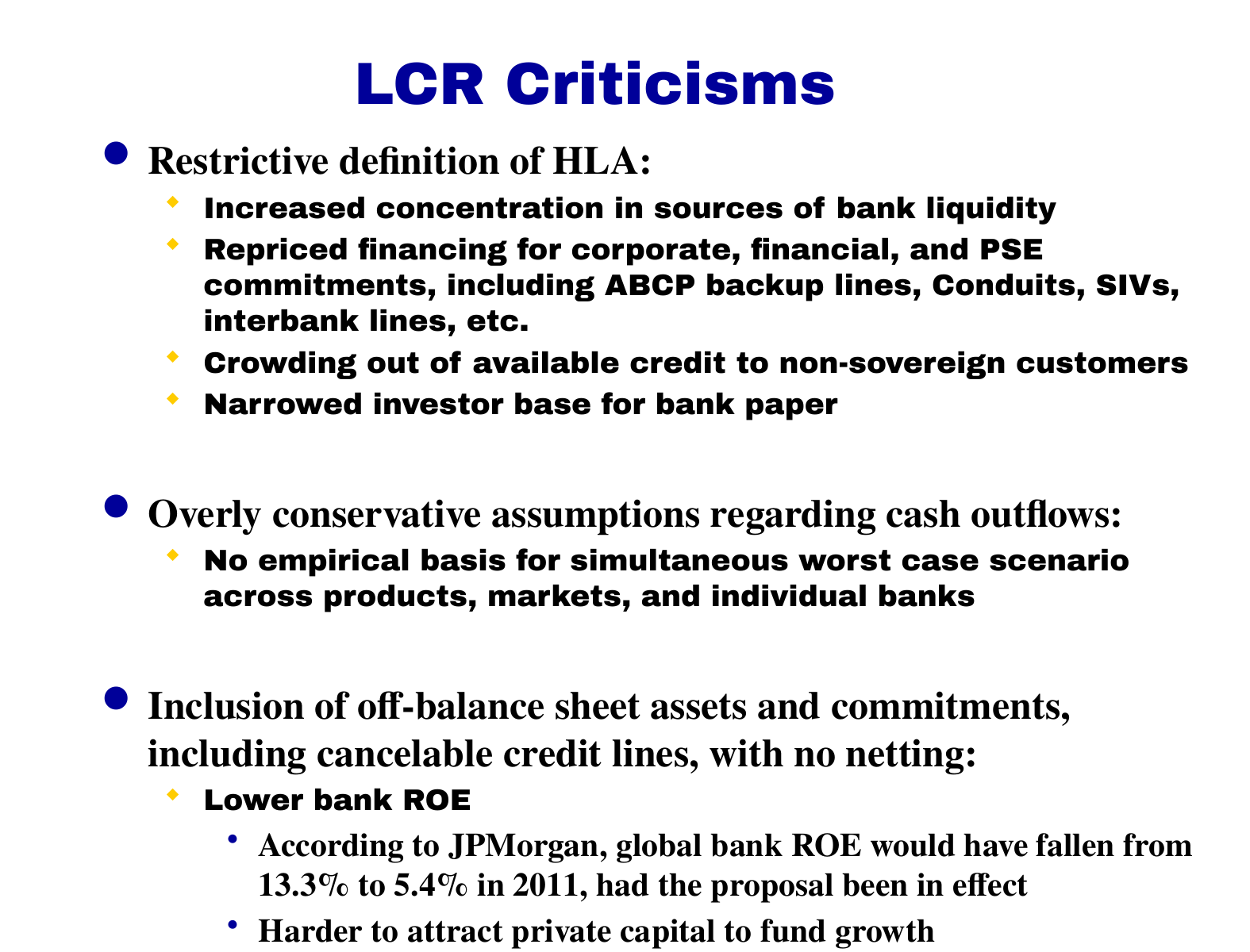

# LCR Criticisms
Restrictive definition of HLA:
Increased concentration in sources of bank liquidity
Repriced financing for corporate, financial, and PSE commitments, including ABCP backup lines, Conduits, SIVs, interbank lines, etc.
Crowding out of available credit to non-sovereign customers
Narrowed investor base for bank paper

Overly conservative assumptions regarding cash outflows:
No empirical basis for simultaneous worst case scenario across products, markets, and individual banks

Inclusion of off-balance sheet assets and commitments, including cancelable credit lines, with no netting:
Lower bank ROE
According to JPMorgan, global bank ROE would have fallen from 13.3% to 5.4% in 2011, had the proposal been in effect
Harder to attract private capital to fund growth